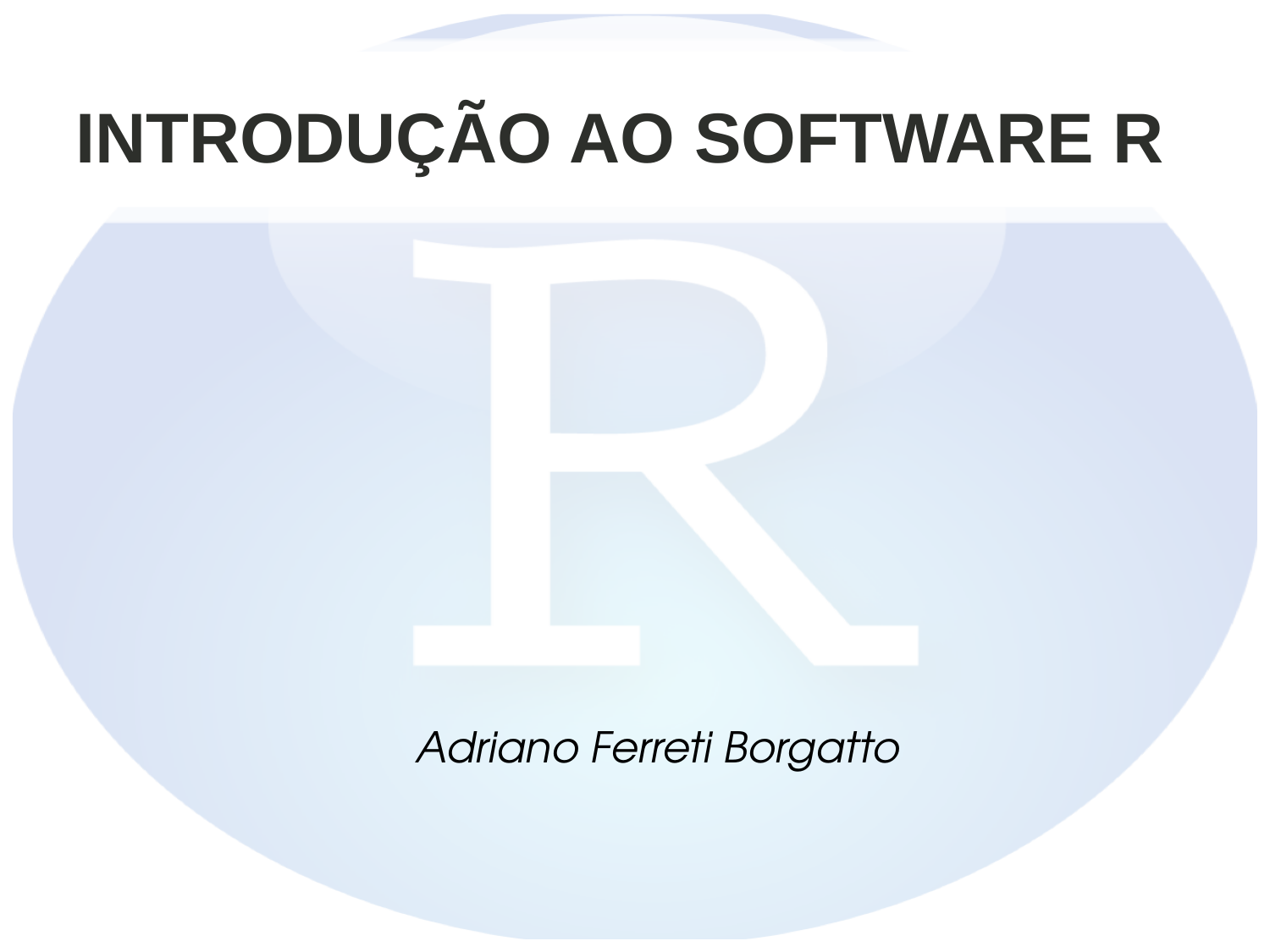

INTRODUÇÃO AO SOFTWARE R
Adriano Ferreti Borgatto